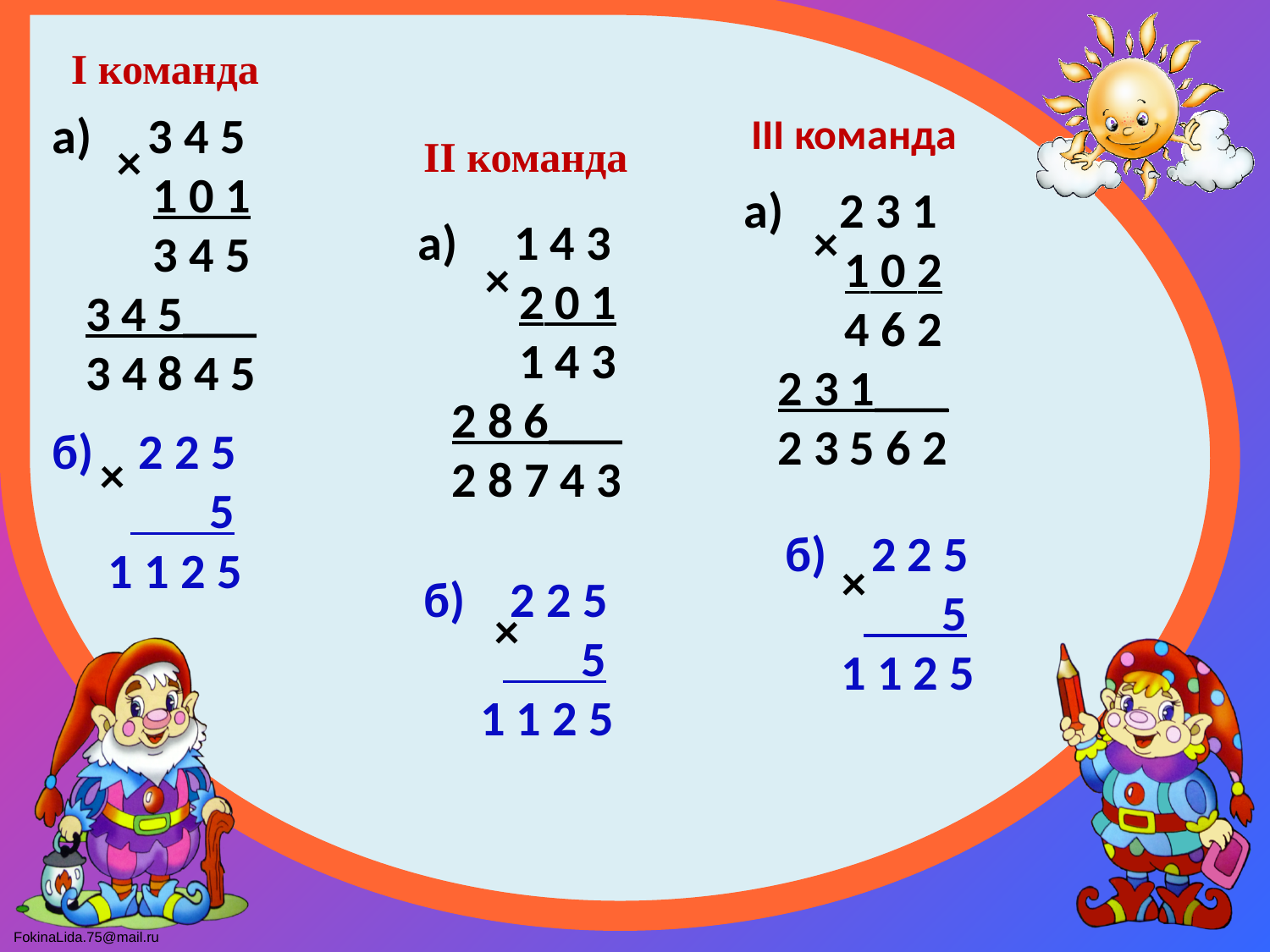

І команда
а)     3 4 5
         1 0 1
         3 4 5
   3 4 5___
   3 4 8 4 5
ІІІ команда
×
ІІ команда
а)     2 3 1
         1 0 2
         4 6 2
   2 3 1___
   2 3 5 6 2
а)     1 4 3
         2 0 1
         1 4 3
   2 8 6___
   2 8 7 4 3
×
×
б)    2 2 5
              5
     1 1 2 5
×
б)    2 2 5
              5
     1 1 2 5
×
б)    2 2 5
              5
     1 1 2 5
×